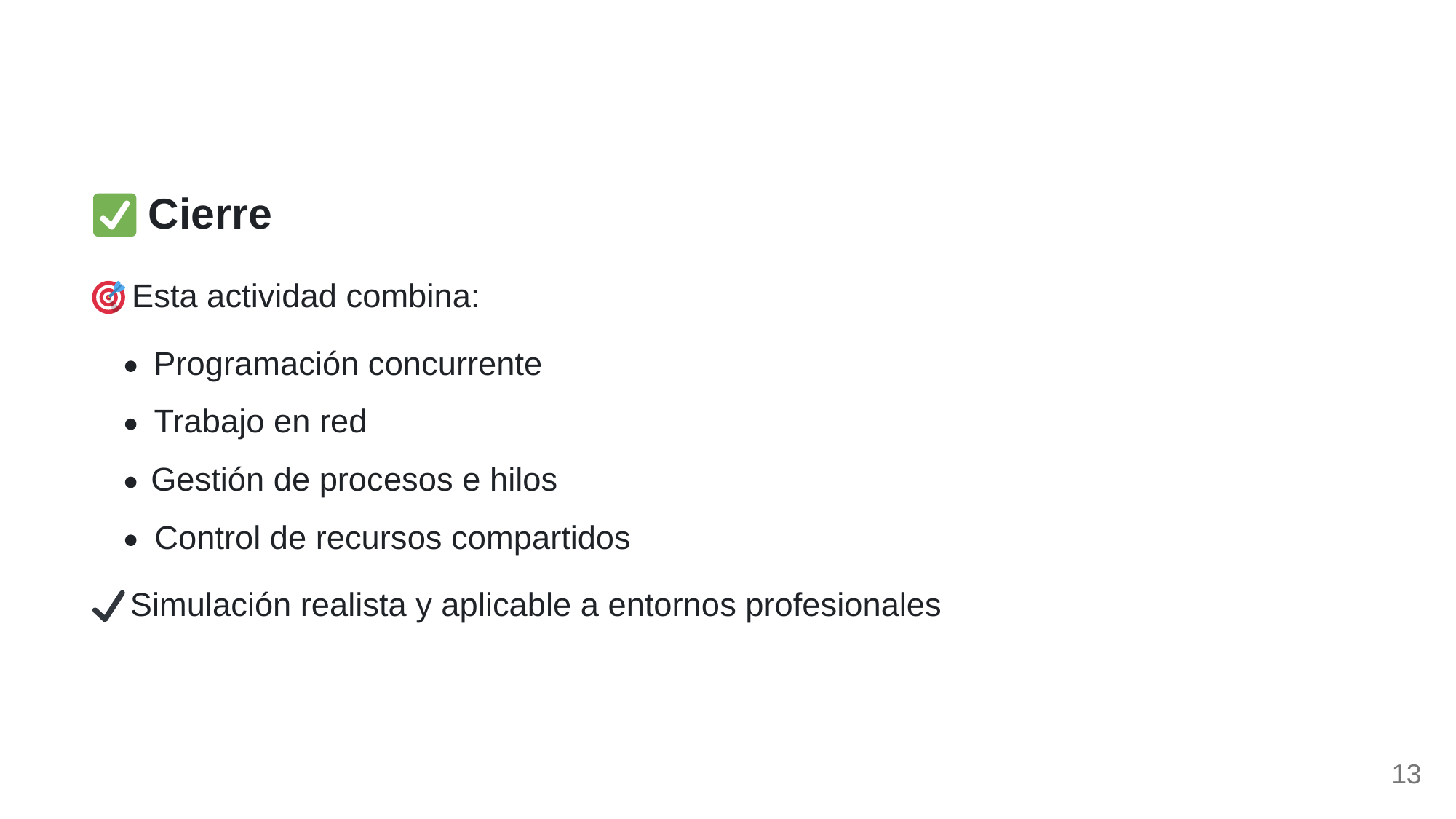

Cierre

 Esta actividad combina:

Programación concurrente

Trabajo en red

Gestión de procesos e hilos

Control de recursos compartidos

 Simulación realista y aplicable a entornos profesionales

13